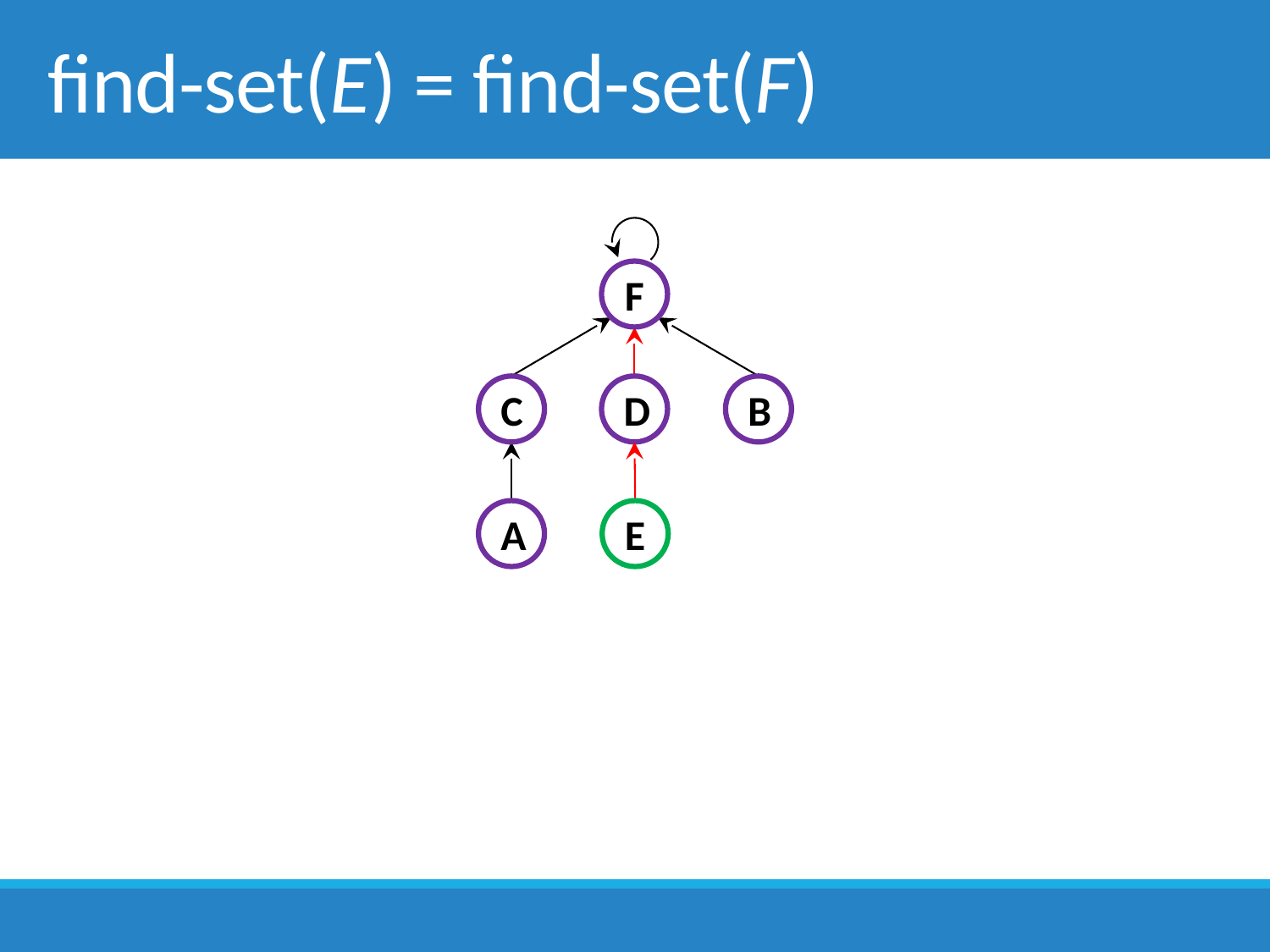

# find-set(E) = find-set(F)

F
C
D
B
A
E